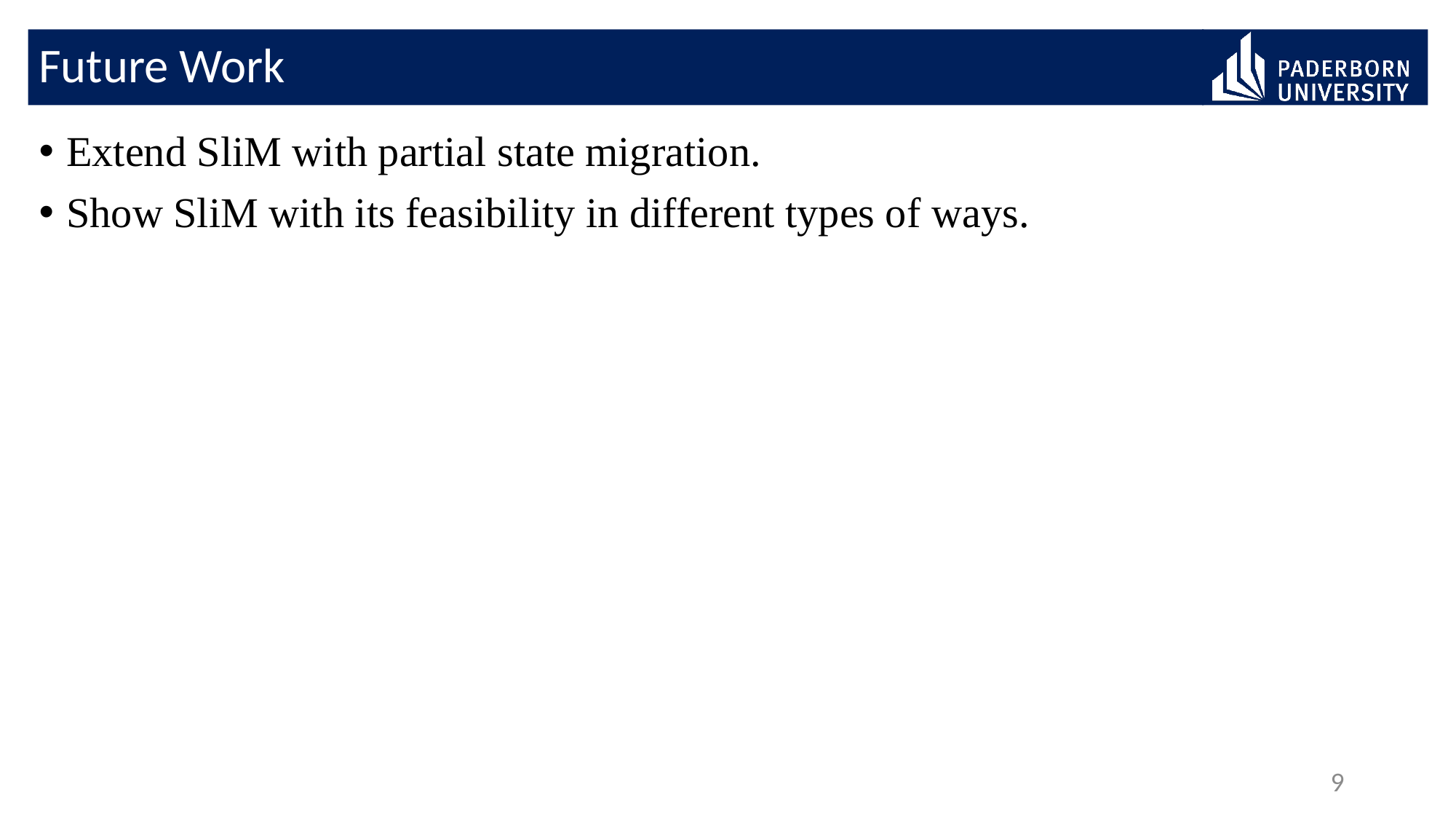

# Future Work
Extend SliM with partial state migration.
Show SliM with its feasibility in different types of ways.
9